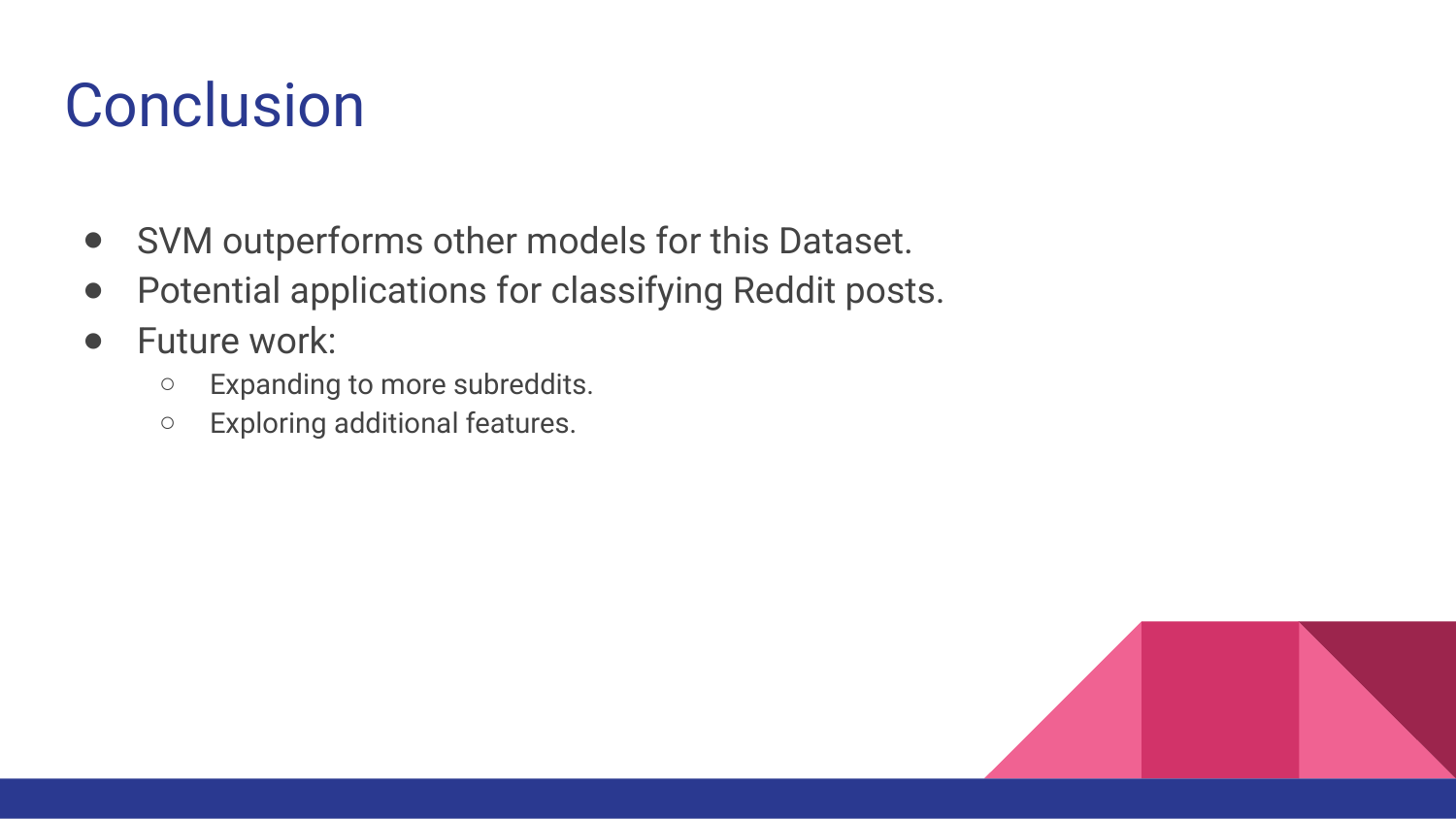

# Conclusion
SVM outperforms other models for this Dataset.
Potential applications for classifying Reddit posts.
Future work:
Expanding to more subreddits.
Exploring additional features.